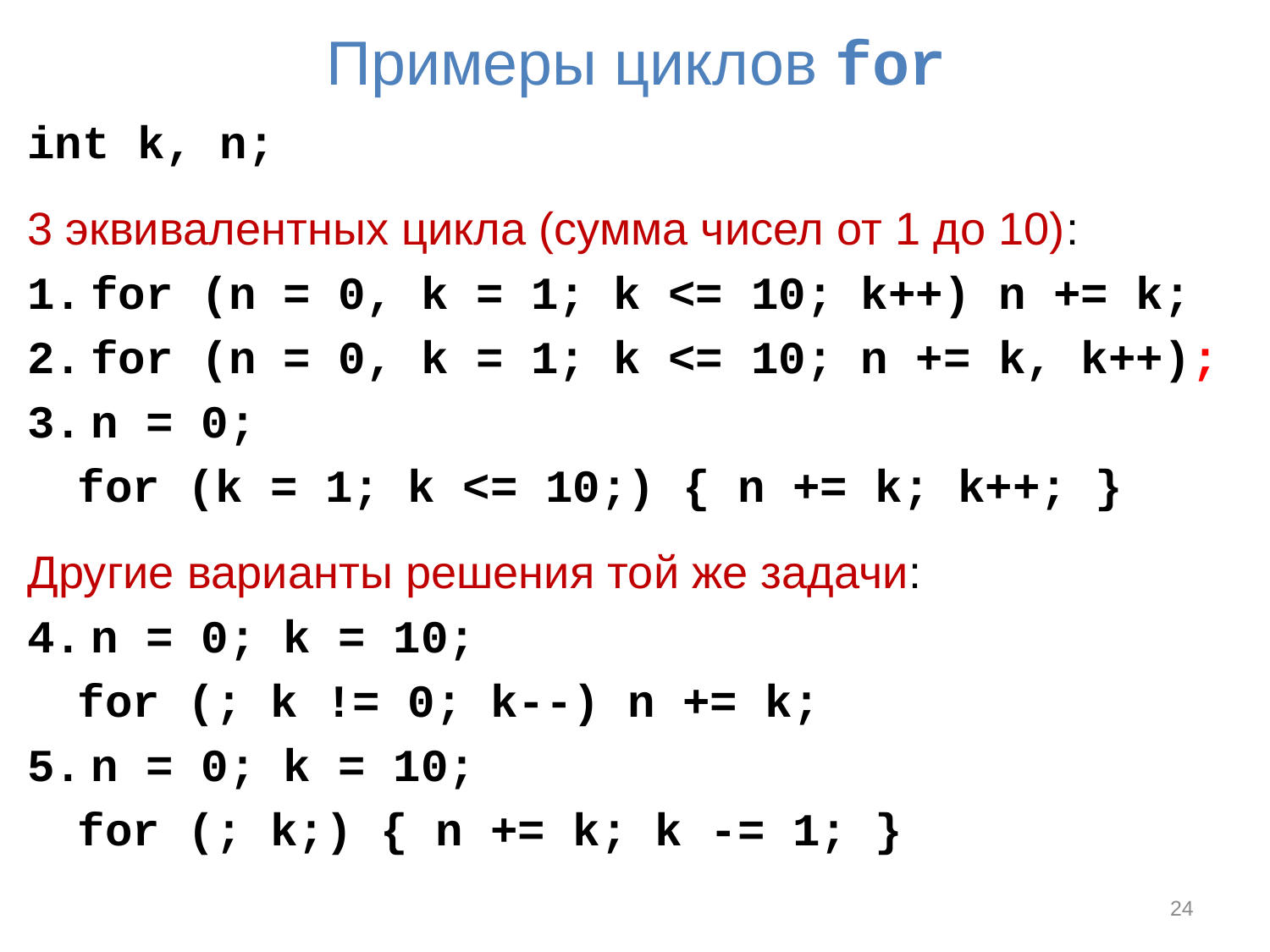

# Примеры циклов for
int k, n;
3 эквивалентных цикла (сумма чисел от 1 до 10):
for (n = 0, k = 1; k <= 10; k++) n += k;
for (n = 0, k = 1; k <= 10; n += k, k++);
n = 0;
for (k = 1; k <= 10;) { n += k; k++; }
Другие варианты решения той же задачи:
n = 0; k = 10;
for (; k != 0; k--) n += k;
n = 0; k = 10;
for (; k;) { n += k; k -= 1; }

24